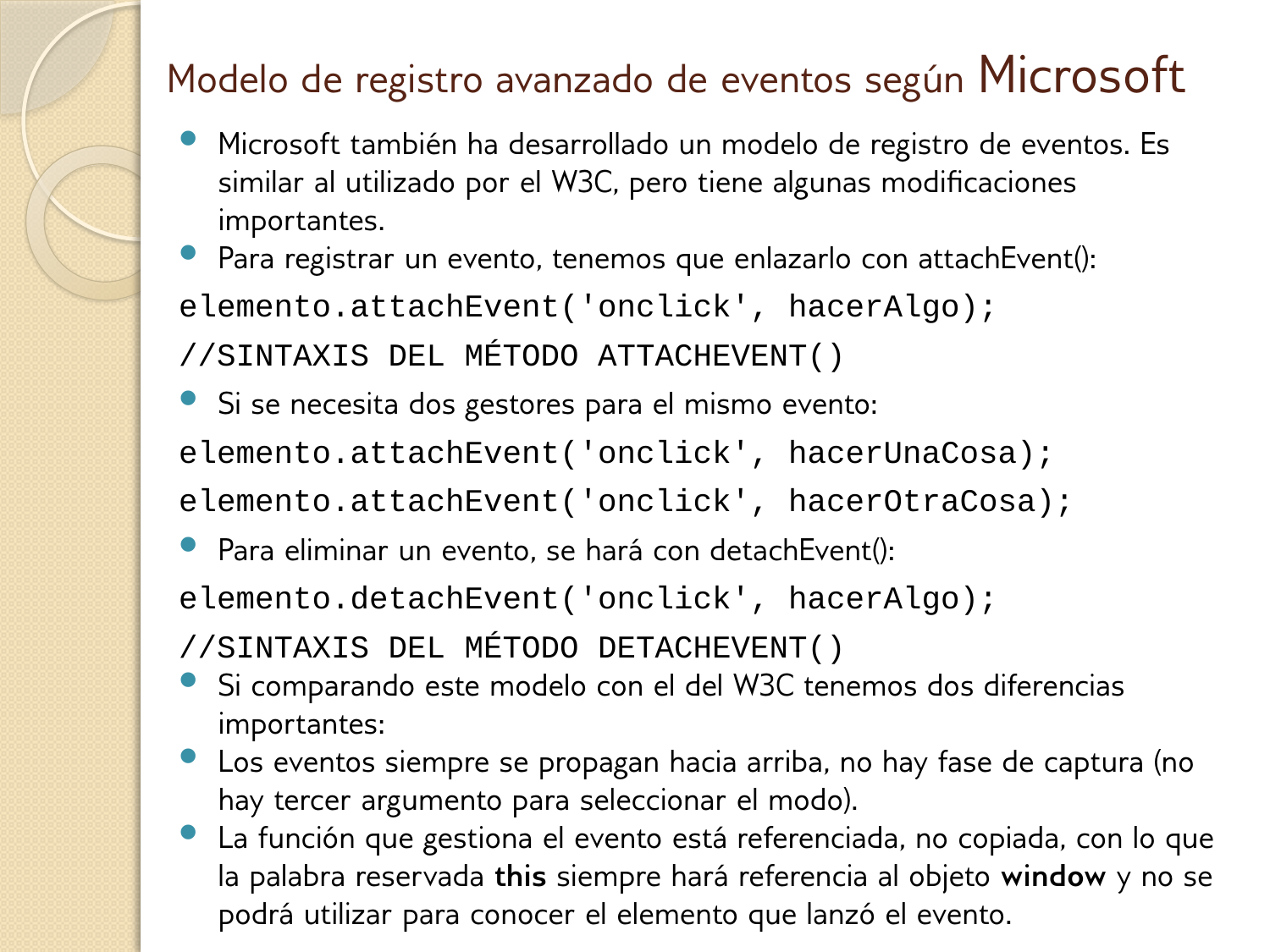

Modelo de registro avanzado de eventos según Microsoft
Microsoft también ha desarrollado un modelo de registro de eventos. Es similar al utilizado por el W3C, pero tiene algunas modificaciones importantes.
Para registrar un evento, tenemos que enlazarlo con attachEvent():
elemento.attachEvent('onclick', hacerAlgo);
//SINTAXIS DEL MÉTODO ATTACHEVENT()
Si se necesita dos gestores para el mismo evento:
elemento.attachEvent('onclick', hacerUnaCosa);
elemento.attachEvent('onclick', hacerOtraCosa);
Para eliminar un evento, se hará con detachEvent():
elemento.detachEvent('onclick', hacerAlgo);
//SINTAXIS DEL MÉTODO DETACHEVENT()
Si comparando este modelo con el del W3C tenemos dos diferencias importantes:
Los eventos siempre se propagan hacia arriba, no hay fase de captura (no hay tercer argumento para seleccionar el modo).
La función que gestiona el evento está referenciada, no copiada, con lo que la palabra reservada this siempre hará referencia al objeto window y no se podrá utilizar para conocer el elemento que lanzó el evento.